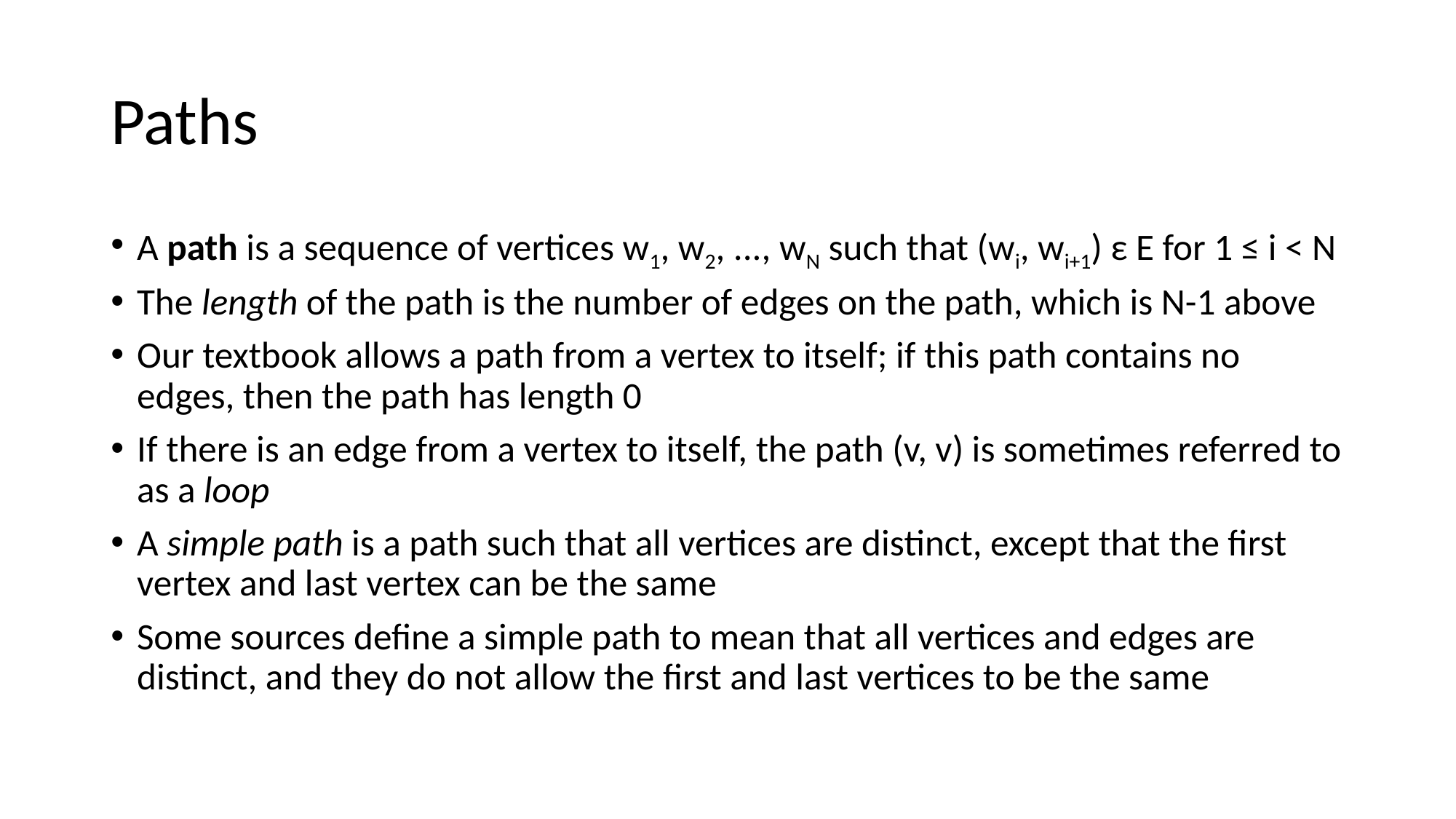

# Paths
A path is a sequence of vertices w1, w2, ..., wN such that (wi, wi+1) ε E for 1 ≤ i < N
The length of the path is the number of edges on the path, which is N-1 above
Our textbook allows a path from a vertex to itself; if this path contains no edges, then the path has length 0
If there is an edge from a vertex to itself, the path (v, v) is sometimes referred to as a loop
A simple path is a path such that all vertices are distinct, except that the first vertex and last vertex can be the same
Some sources define a simple path to mean that all vertices and edges are distinct, and they do not allow the first and last vertices to be the same